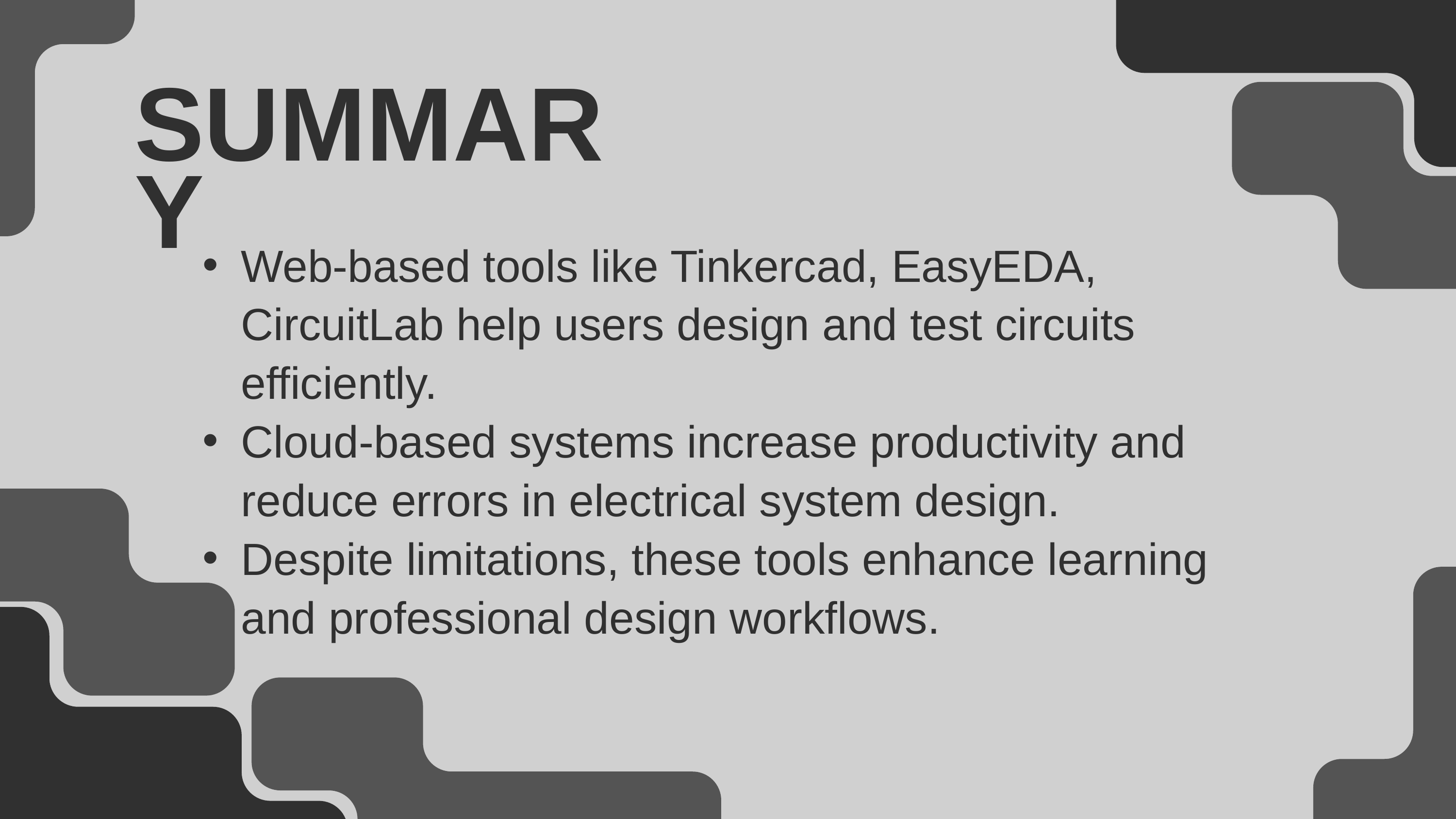

SUMMARY
Web-based tools like Tinkercad, EasyEDA, CircuitLab help users design and test circuits efficiently.
Cloud-based systems increase productivity and reduce errors in electrical system design.
Despite limitations, these tools enhance learning and professional design workflows.